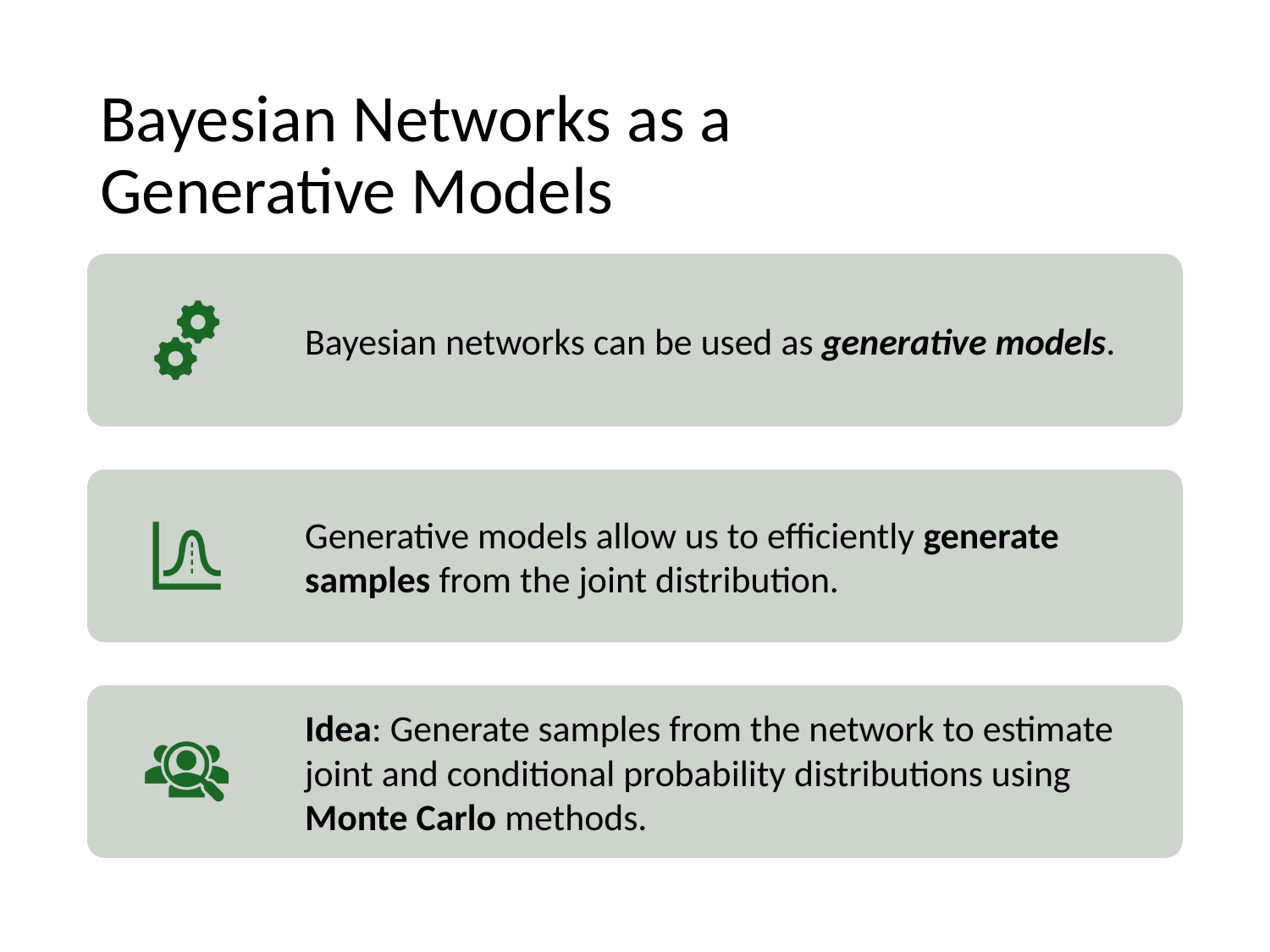

# Bayesian Networks as a Generative Models
Bayesian networks can be used as generative models.
Generative models allow us to efficiently generate samples from the joint distribution.
Idea: Generate samples from the network to estimate joint and conditional probability distributions using Monte Carlo methods.